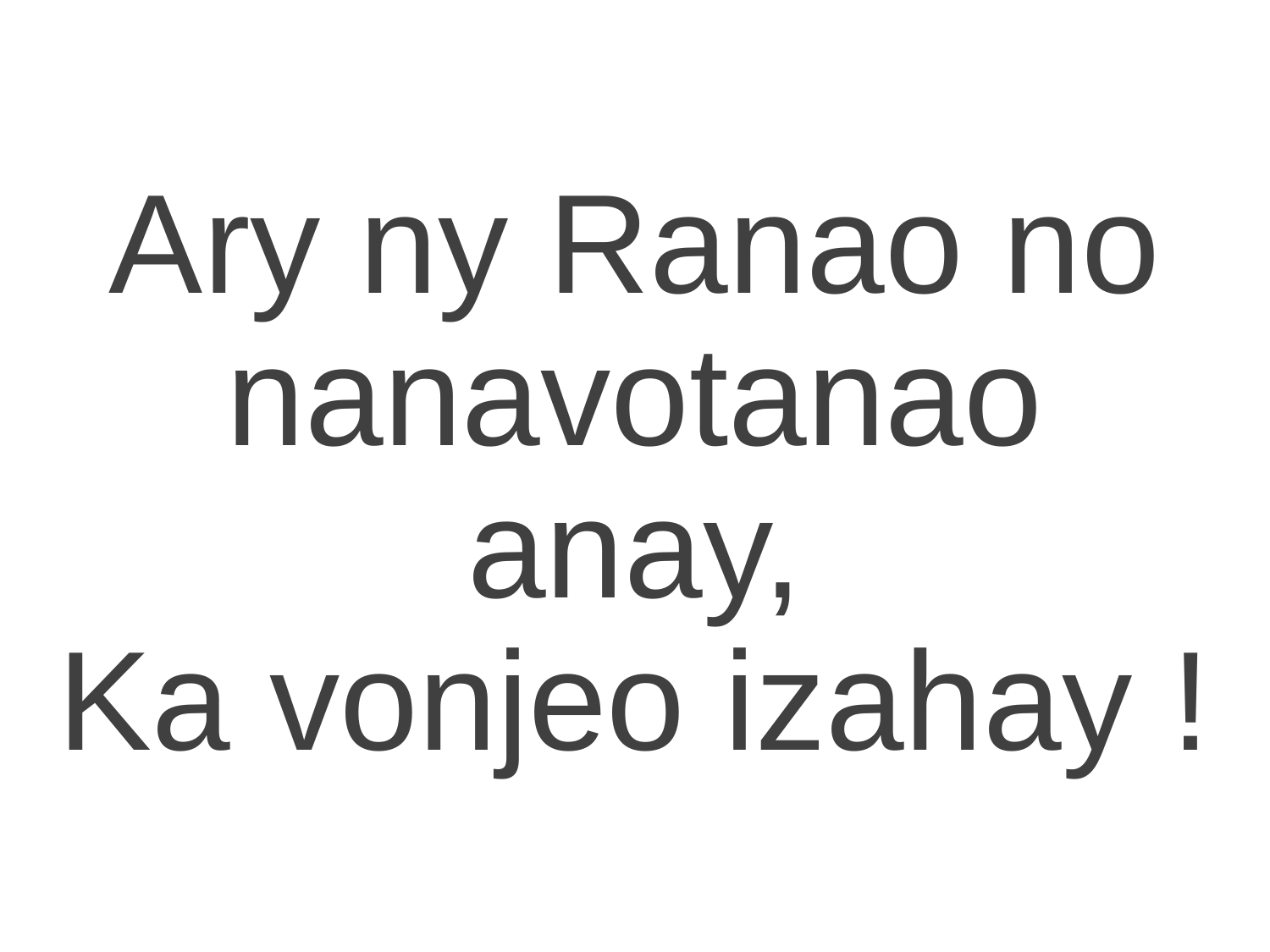

Ary ny Ranao no nanavotanao
anay,
Ka vonjeo izahay !